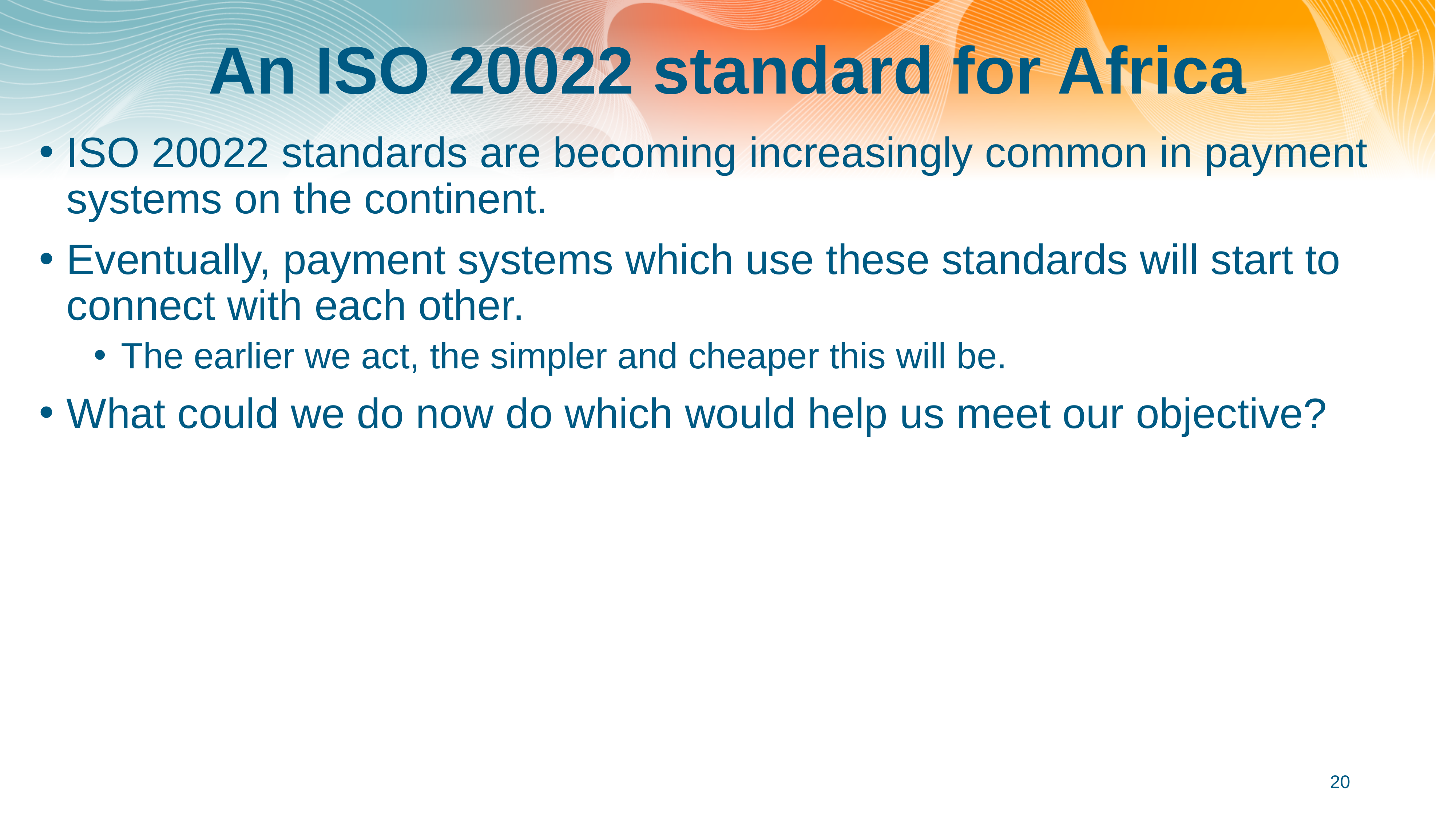

# An ISO 20022 standard for Africa
ISO 20022 standards are becoming increasingly common in payment systems on the continent.
Eventually, payment systems which use these standards will start to connect with each other.
The earlier we act, the simpler and cheaper this will be.
What could we do now do which would help us meet our objective?
20